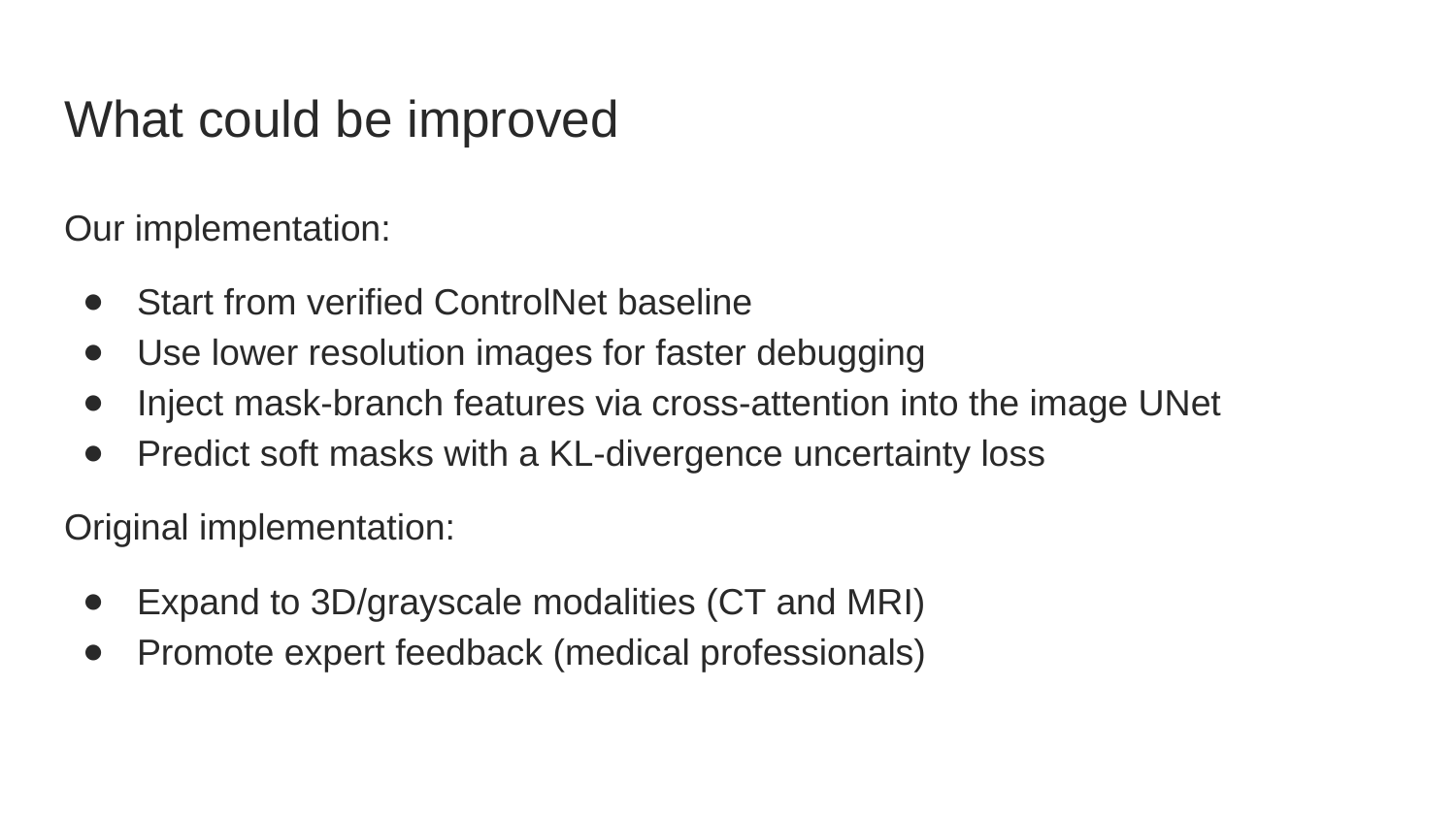

# What could be improved
Our implementation:
Start from verified ControlNet baseline
Use lower resolution images for faster debugging
Inject mask‑branch features via cross‑attention into the image UNet
Predict soft masks with a KL‑divergence uncertainty loss
Original implementation:
Expand to 3D/grayscale modalities (CT and MRI)
Promote expert feedback (medical professionals)